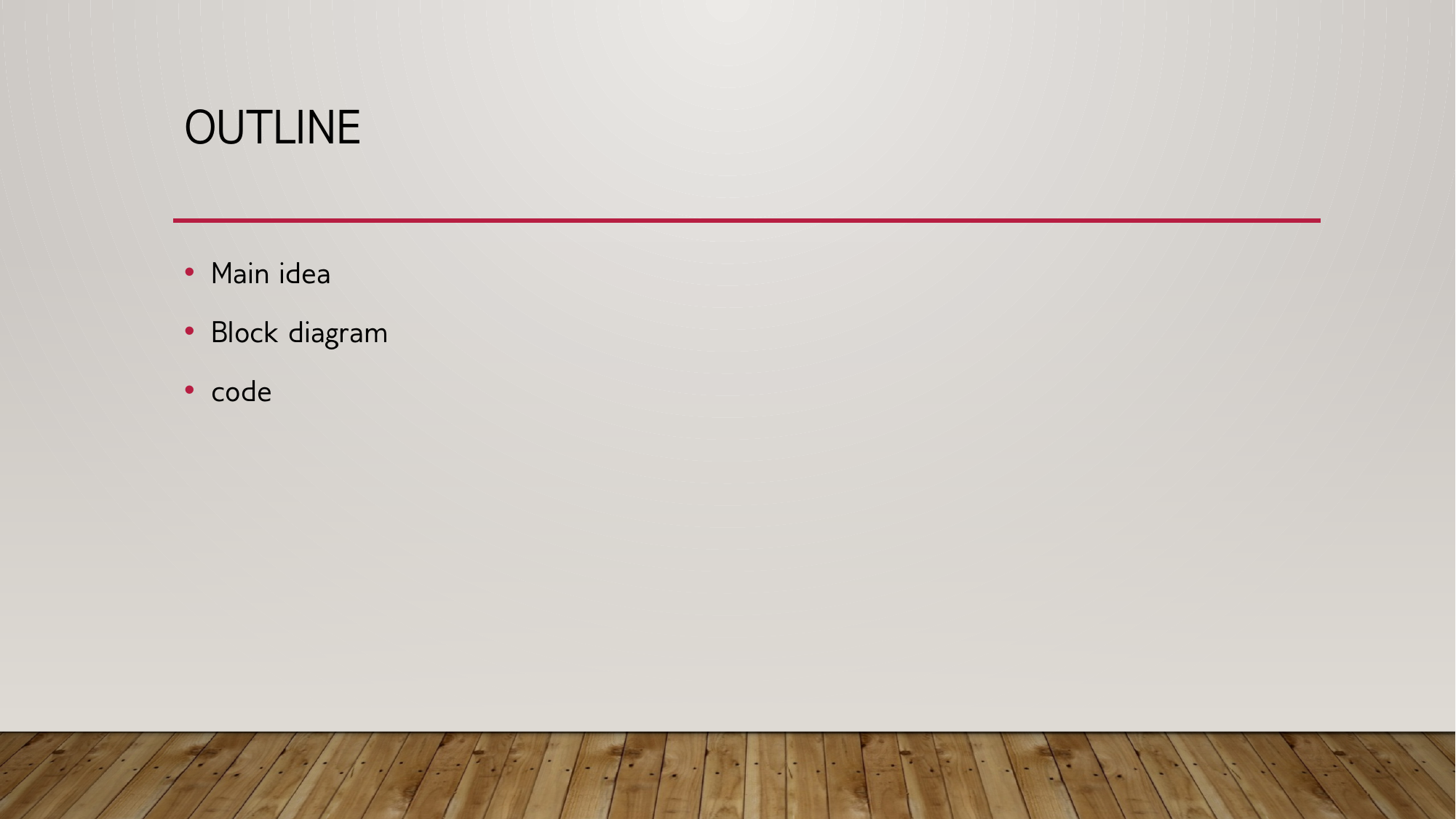

# outline
Main idea
Block diagram
code